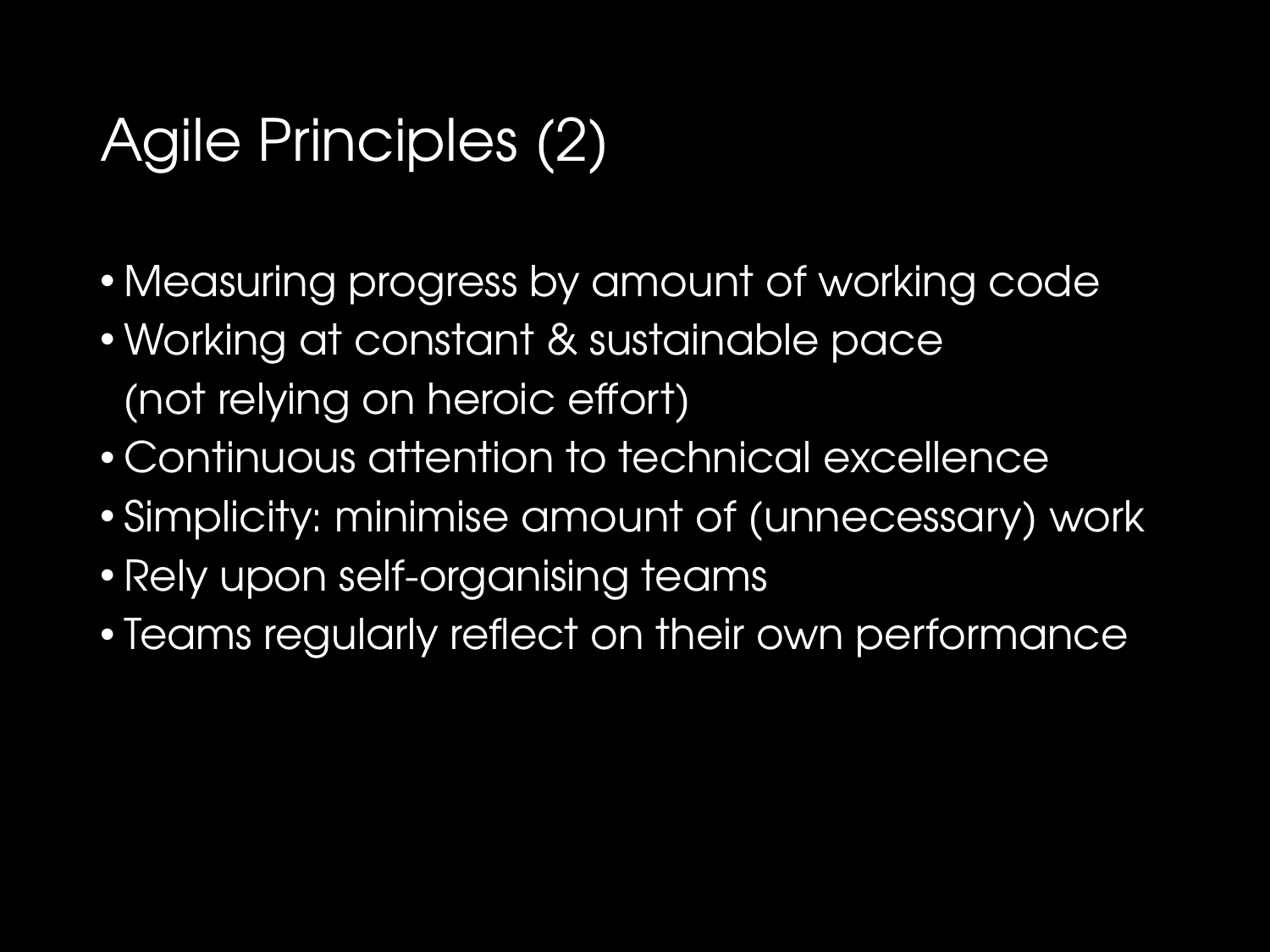

# Agile Principles (2)
Measuring progress by amount of working code
Working at constant & sustainable pace
  (not relying on heroic effort)
Continuous attention to technical excellence
Simplicity: minimise amount of (unnecessary) work
Rely upon self-organising teams
Teams regularly reflect on their own performance